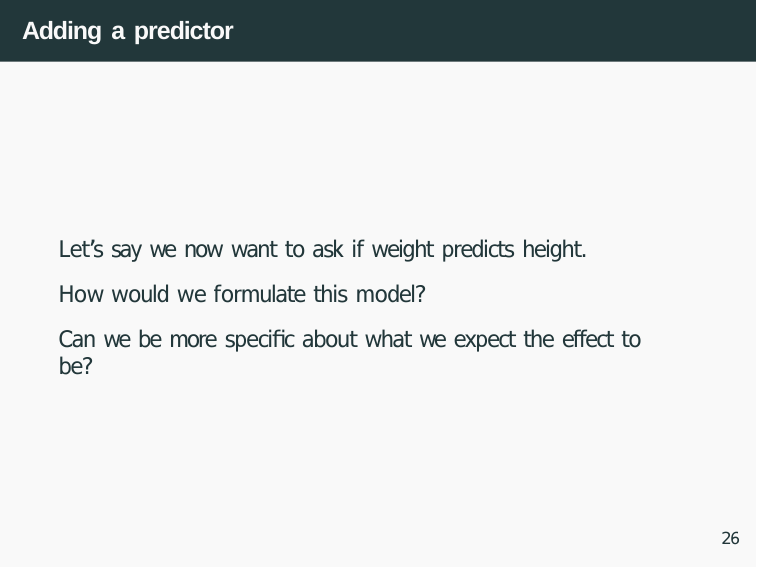

Adding a predictor
Let’s say we now want to ask if weight predicts height.
How would we formulate this model?
Can we be more specific about what we expect the effect to be?
26